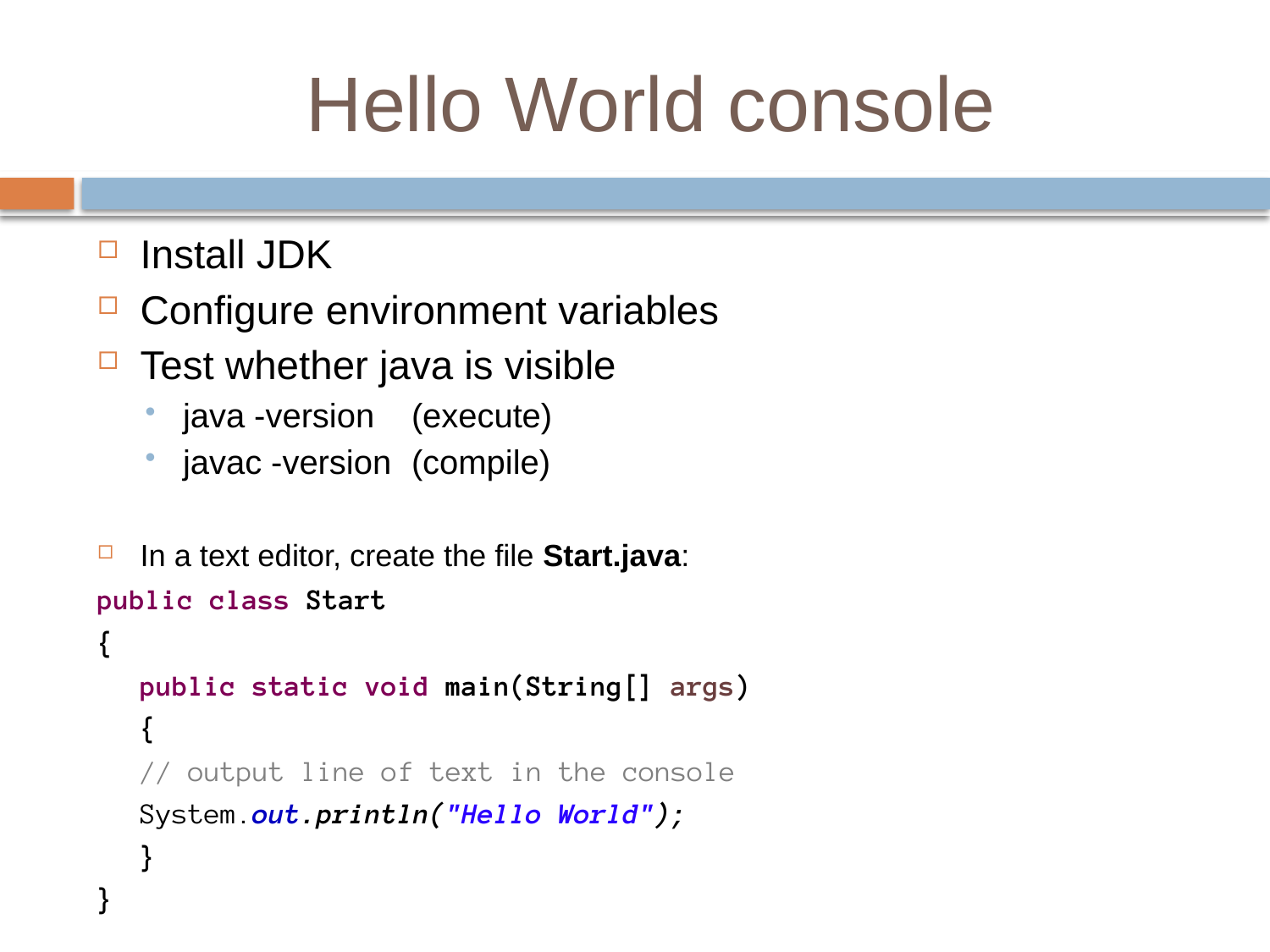

# Hello World console
Install JDK
Configure environment variables
Test whether java is visible
java -version	(execute)
javac -version	(compile)

In a text editor, create the file Start.java:
public class Start
{
	public static void main(String[] args)
	{
		// output line of text in the console
		System.out.println("Hello World");
	}
}